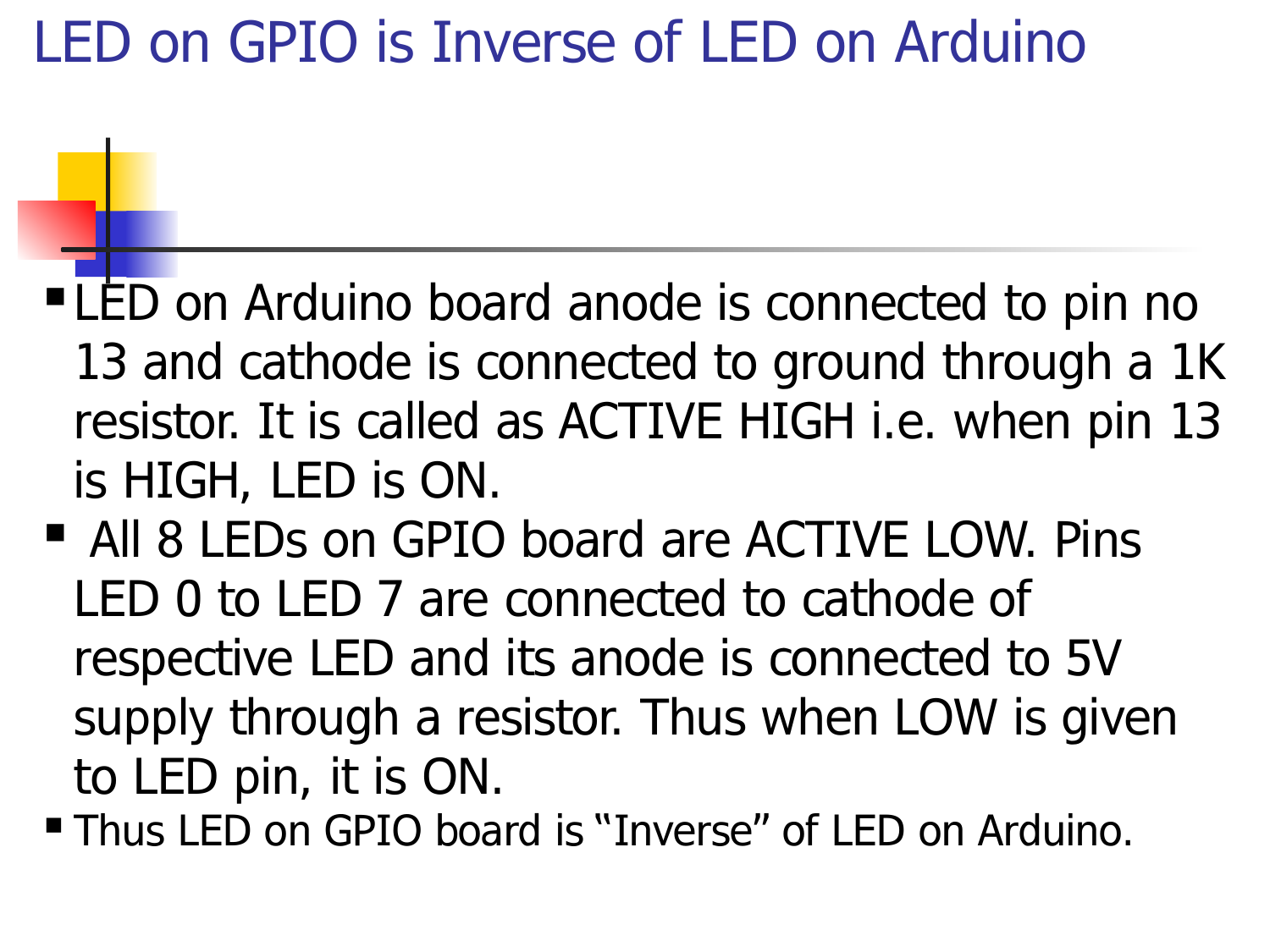

LED on GPIO is Inverse of LED on Arduino
LED on Arduino board anode is connected to pin no 13 and cathode is connected to ground through a 1K resistor. It is called as ACTIVE HIGH i.e. when pin 13 is HIGH, LED is ON.
 All 8 LEDs on GPIO board are ACTIVE LOW. Pins LED 0 to LED 7 are connected to cathode of respective LED and its anode is connected to 5V supply through a resistor. Thus when LOW is given to LED pin, it is ON.
Thus LED on GPIO board is “Inverse” of LED on Arduino.